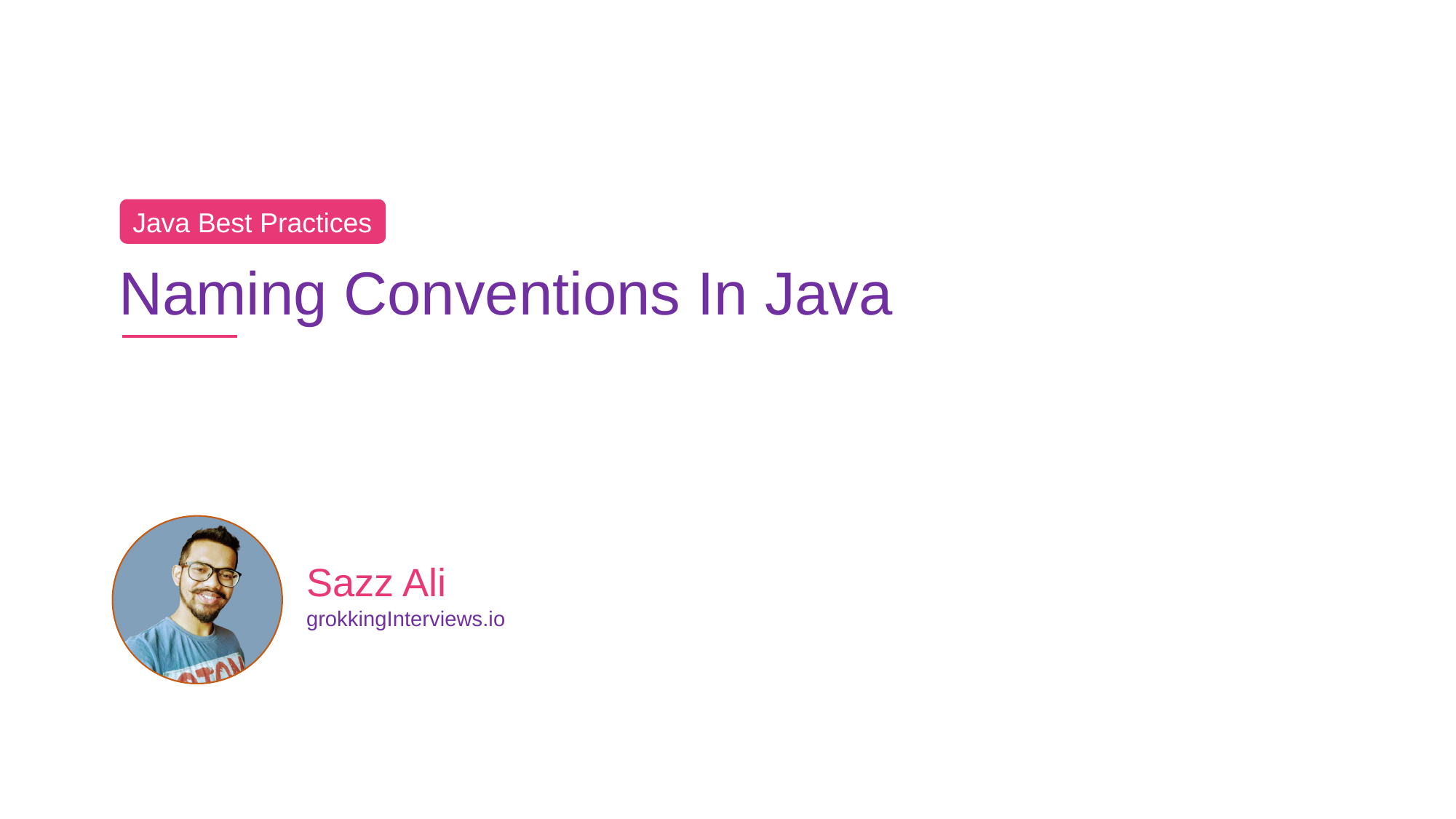

Java Best Practices
Naming Conventions In Java

Sazz Ali
grokkingInterviews.io